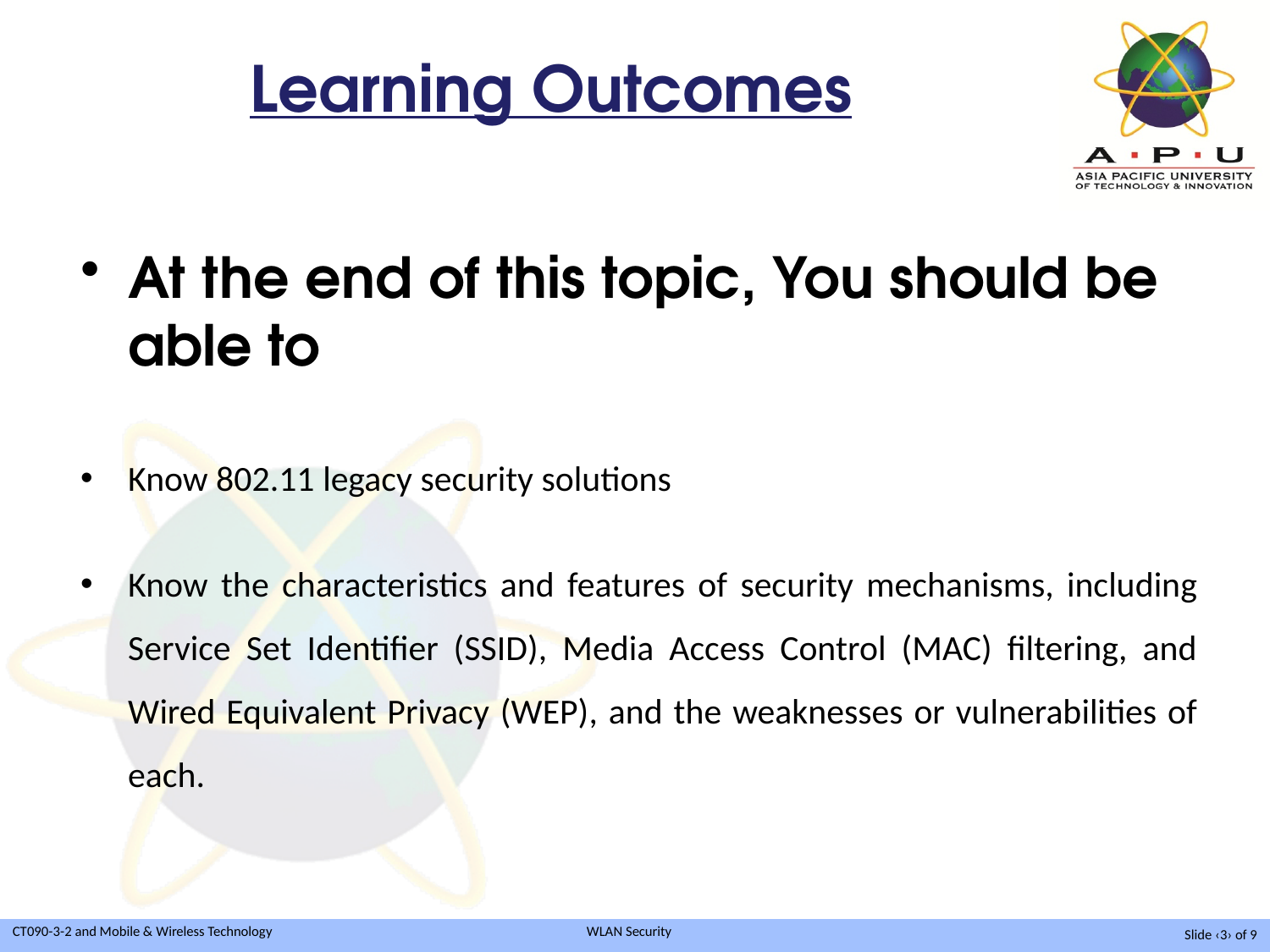

# Learning Outcomes
At the end of this topic, You should be able to

Know 802.11 legacy security solutions

Know the characteristics and features of security mechanisms, including Service Set Identifier (SSID), Media Access Control (MAC) filtering, and Wired Equivalent Privacy (WEP), and the weaknesses or vulnerabilities of each.

Slide ‹3› of 9